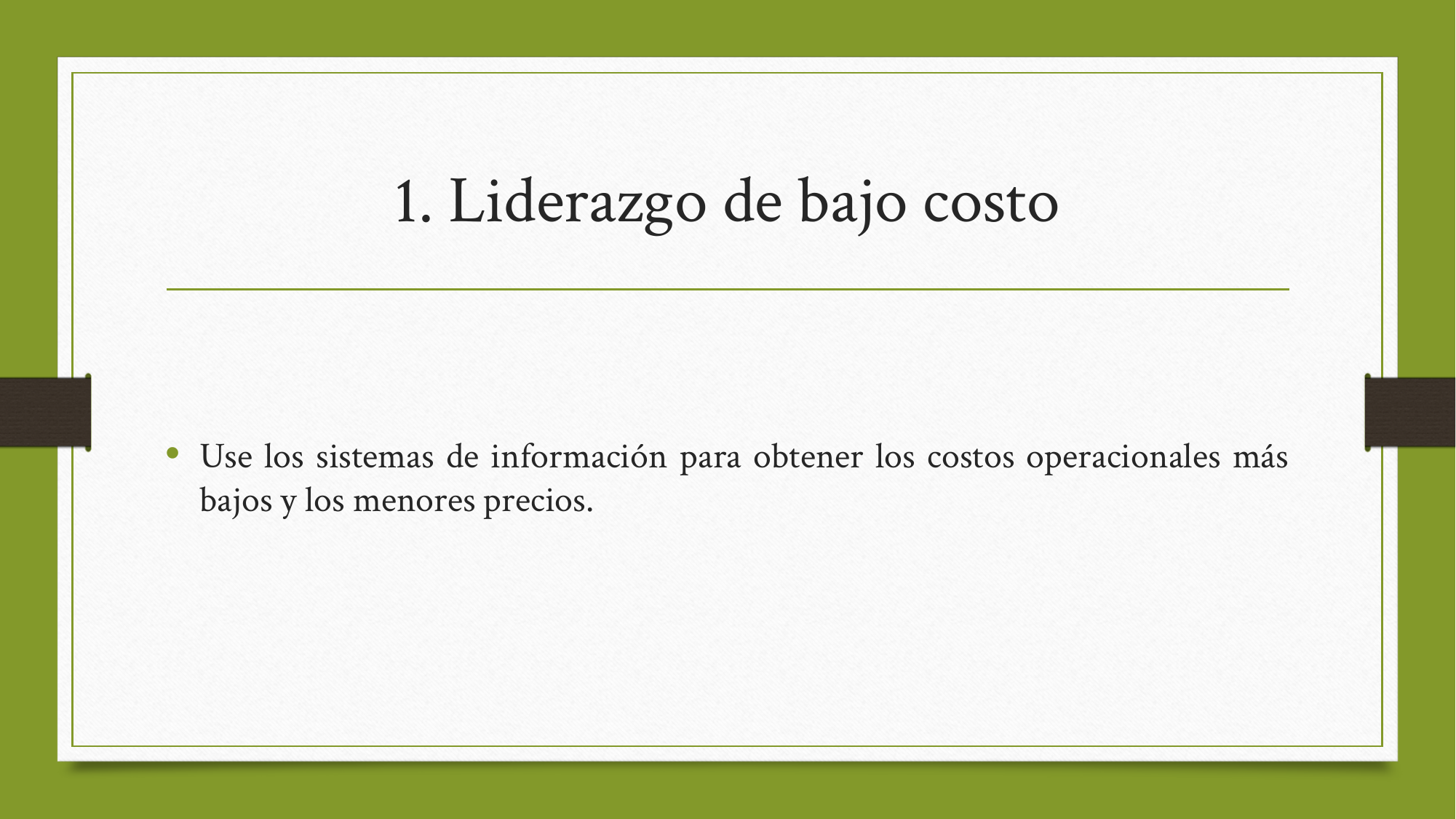

# 1. Liderazgo de bajo costo

Use los sistemas de información para obtener los costos operacionales más bajos y los menores precios.